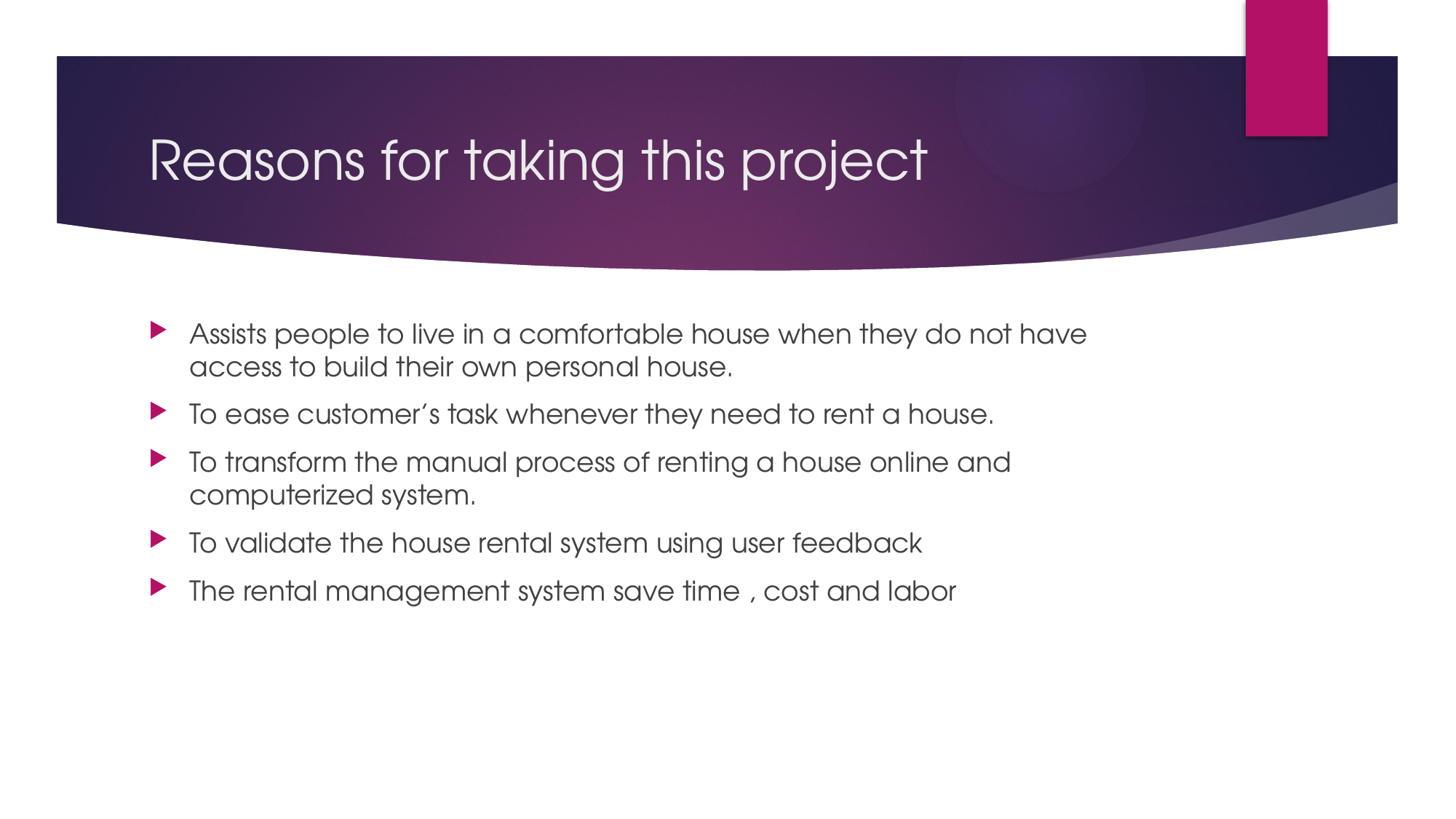

# Reasons for taking this project
Assists people to live in a comfortable house when they do not have access to build their own personal house.
To ease customer’s task whenever they need to rent a house.
To transform the manual process of renting a house online and computerized system.
To validate the house rental system using user feedback
The rental management system save time , cost and labor